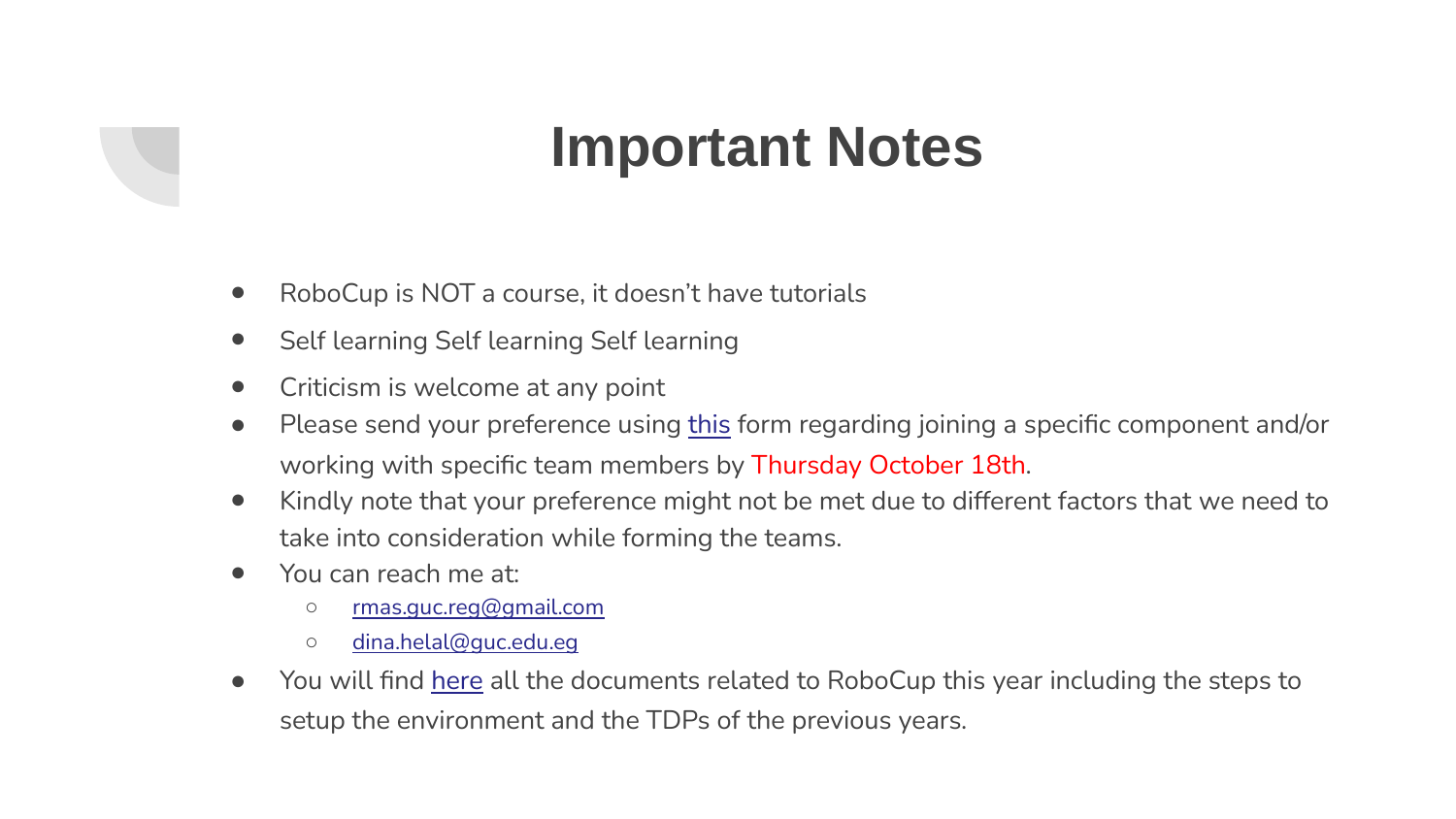

# Important Notes
RoboCup is NOT a course, it doesn’t have tutorials
Self learning Self learning Self learning
Criticism is welcome at any point
Please send your preference using this form regarding joining a specific component and/or working with specific team members by Thursday October 18th.
Kindly note that your preference might not be met due to different factors that we need to take into consideration while forming the teams.
You can reach me at:
rmas.guc.reg@gmail.com
dina.helal@guc.edu.eg
You will find here all the documents related to RoboCup this year including the steps to setup the environment and the TDPs of the previous years.